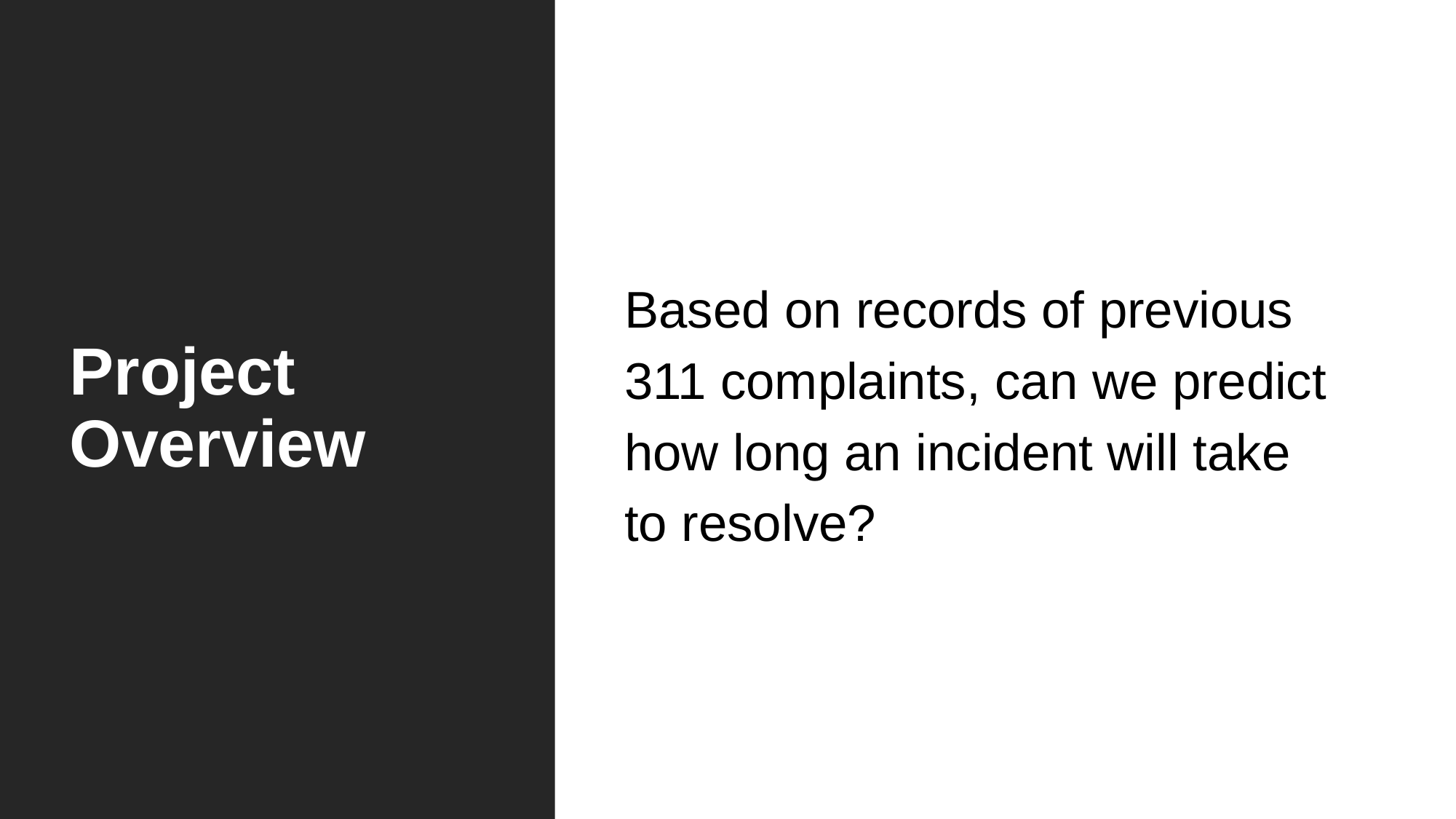

# Project Overview
Based on records of previous 311 complaints, can we predict how long an incident will take to resolve?